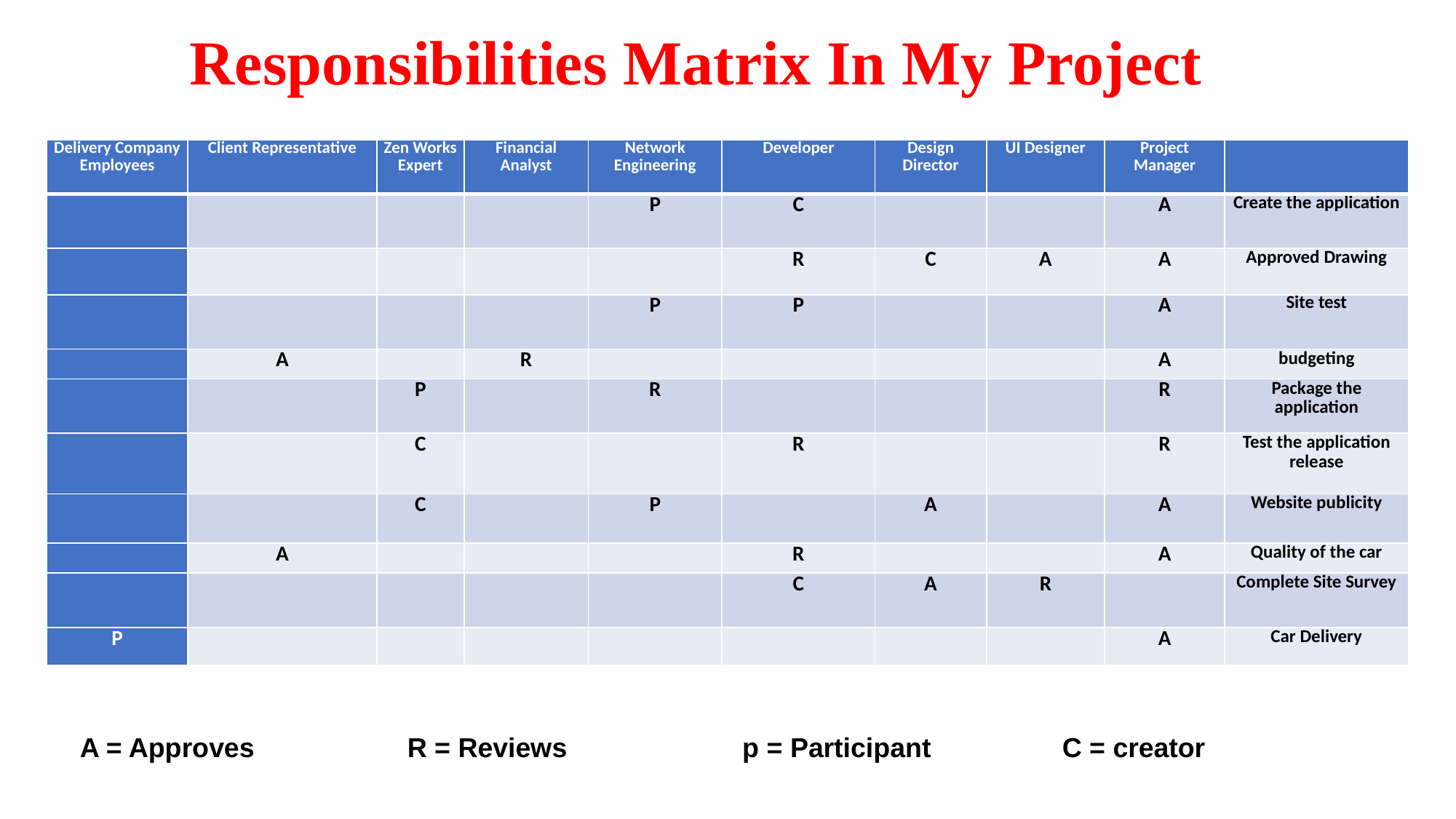

# Responsibilities Matrix In My Project
| Delivery Company Employees | Client Representative | Zen Works Expert | Financial Analyst | Network Engineering | Developer | Design Director | UI Designer | Project Manager |  |
| --- | --- | --- | --- | --- | --- | --- | --- | --- | --- |
|  |  |  |  | P | C |  |  | A | Create the application |
|  |  |  |  |  | R | C | A | A | Approved Drawing |
|  |  |  |  | P | P |  |  | A | Site test |
|  | A |  | R |  |  |  |  | A | budgeting |
|  |  | P |  | R |  |  |  | R | Package the application |
|  |  | C |  |  | R |  |  | R | Test the application release |
|  |  | C |  | P |  | A |  | A | Website publicity |
|  | A |  |  |  | R |  |  | A | Quality of the car |
|  |  |  |  |  | C | A | R |  | Complete Site Survey |
| P |  |  |  |  |  |  |  | A | Car Delivery |
A = Approves		R = Reviews		 p = Participant		C = creator